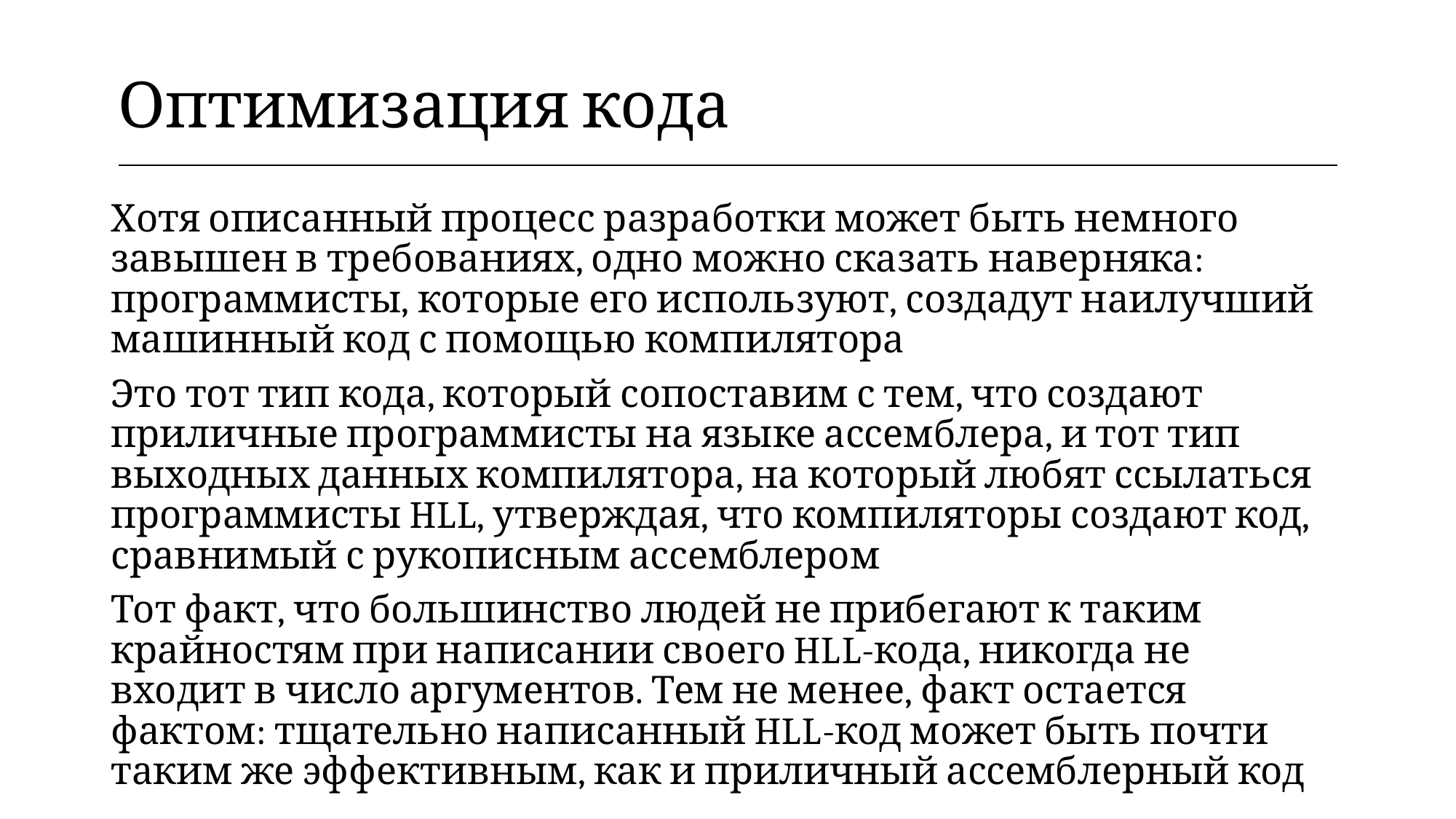

| Оптимизация кода |
| --- |
Хотя описанный процесс разработки может быть немного завышен в требованиях, одно можно сказать наверняка: программисты, которые его используют, создадут наилучший машинный код с помощью компилятора
Это тот тип кода, который сопоставим с тем, что создают приличные программисты на языке ассемблера, и тот тип выходных данных компилятора, на который любят ссылаться программисты HLL, утверждая, что компиляторы создают код, сравнимый с рукописным ассемблером
Тот факт, что большинство людей не прибегают к таким крайностям при написании своего HLL-кода, никогда не входит в число аргументов. Тем не менее, факт остается фактом: тщательно написанный HLL-код может быть почти таким же эффективным, как и приличный ассемблерный код